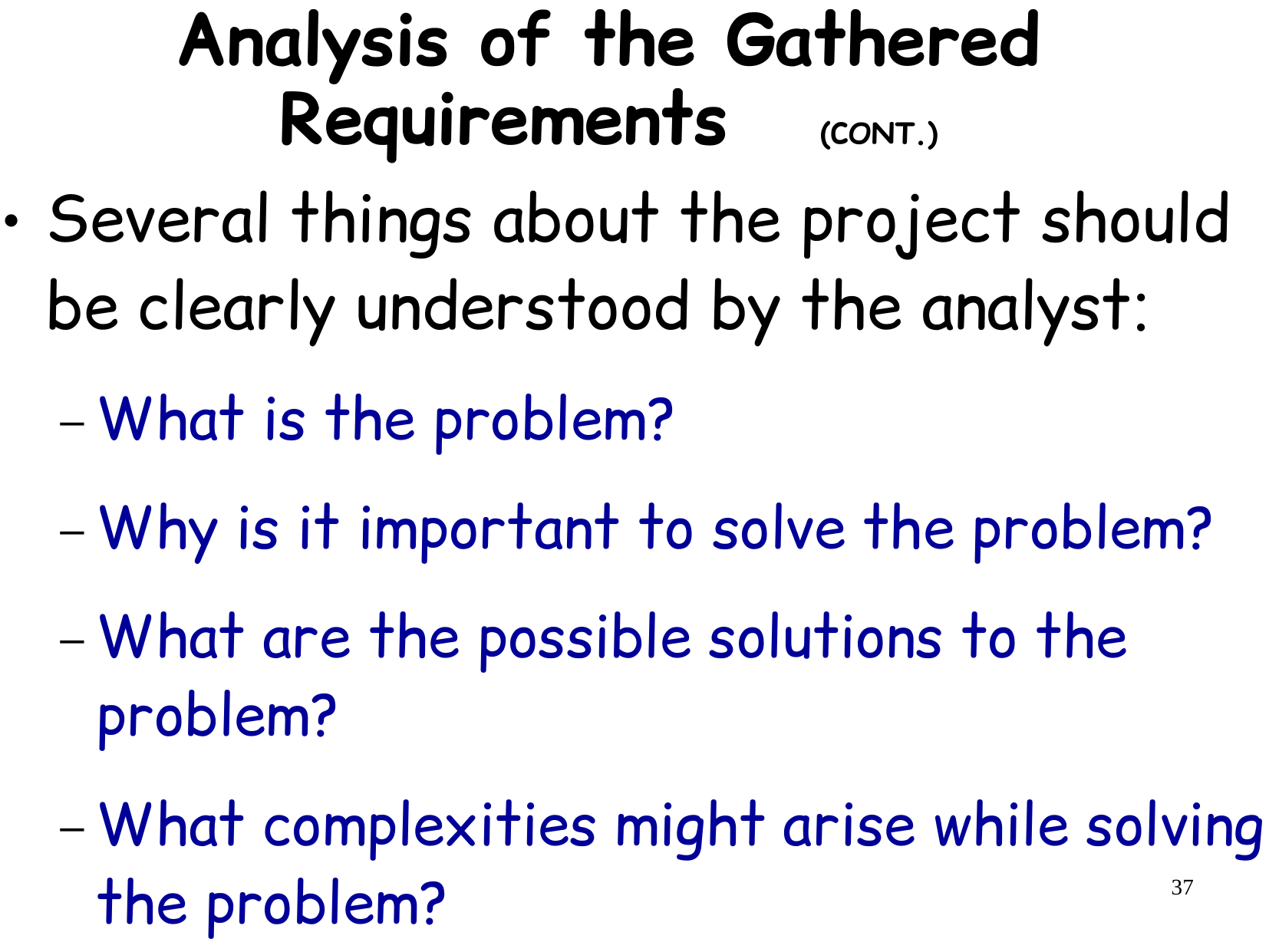

# Analysis of the Gathered Requirements   (CONT.)
Several things about the project should be clearly understood by the analyst:
What is the problem?
Why is it important to solve the problem?
What are the possible solutions to the problem?
What complexities might arise while solving the problem?